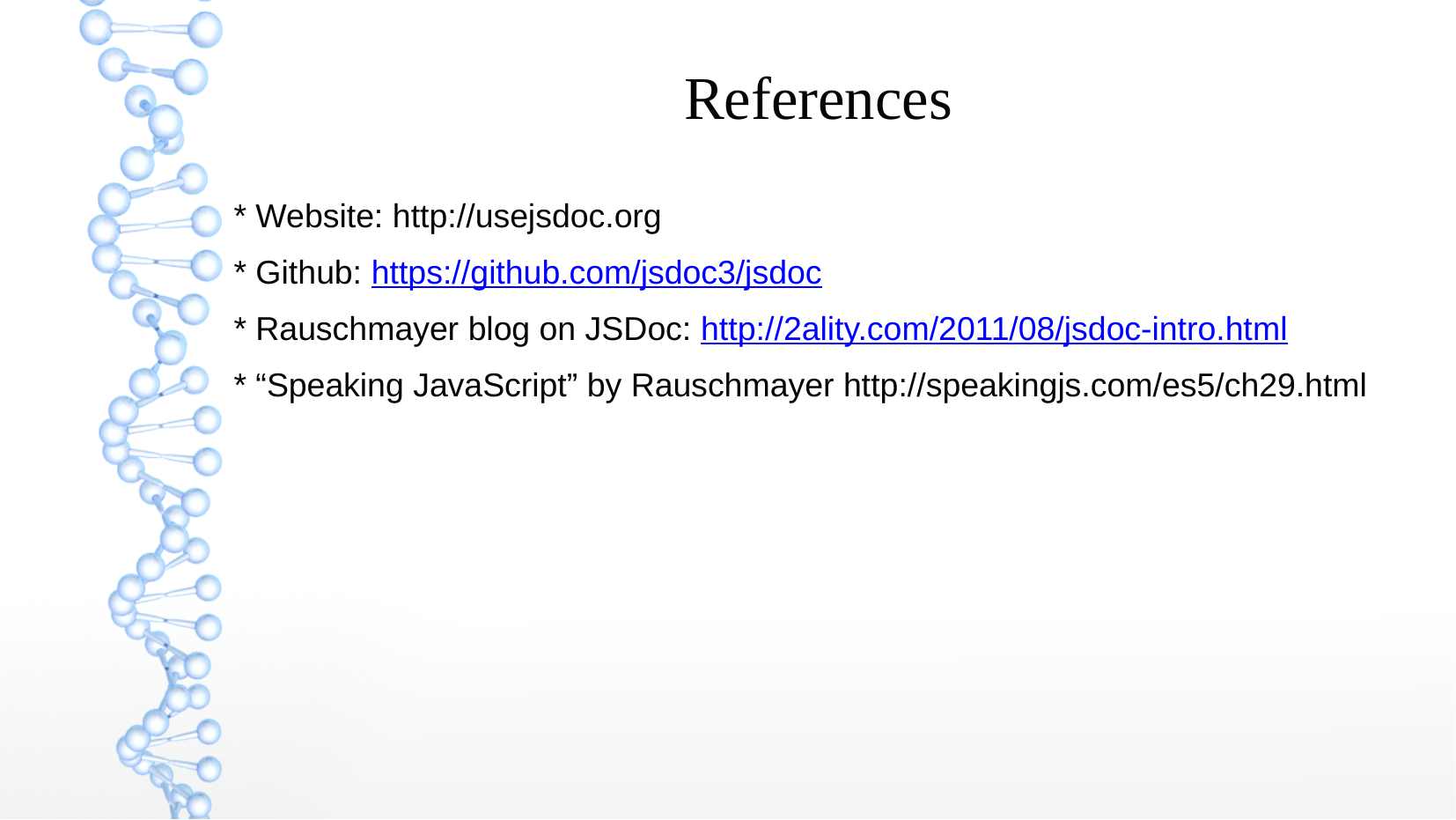

References
* Website: http://usejsdoc.org
* Github: https://github.com/jsdoc3/jsdoc
* Rauschmayer blog on JSDoc: http://2ality.com/2011/08/jsdoc-intro.html
* “Speaking JavaScript” by Rauschmayer http://speakingjs.com/es5/ch29.html